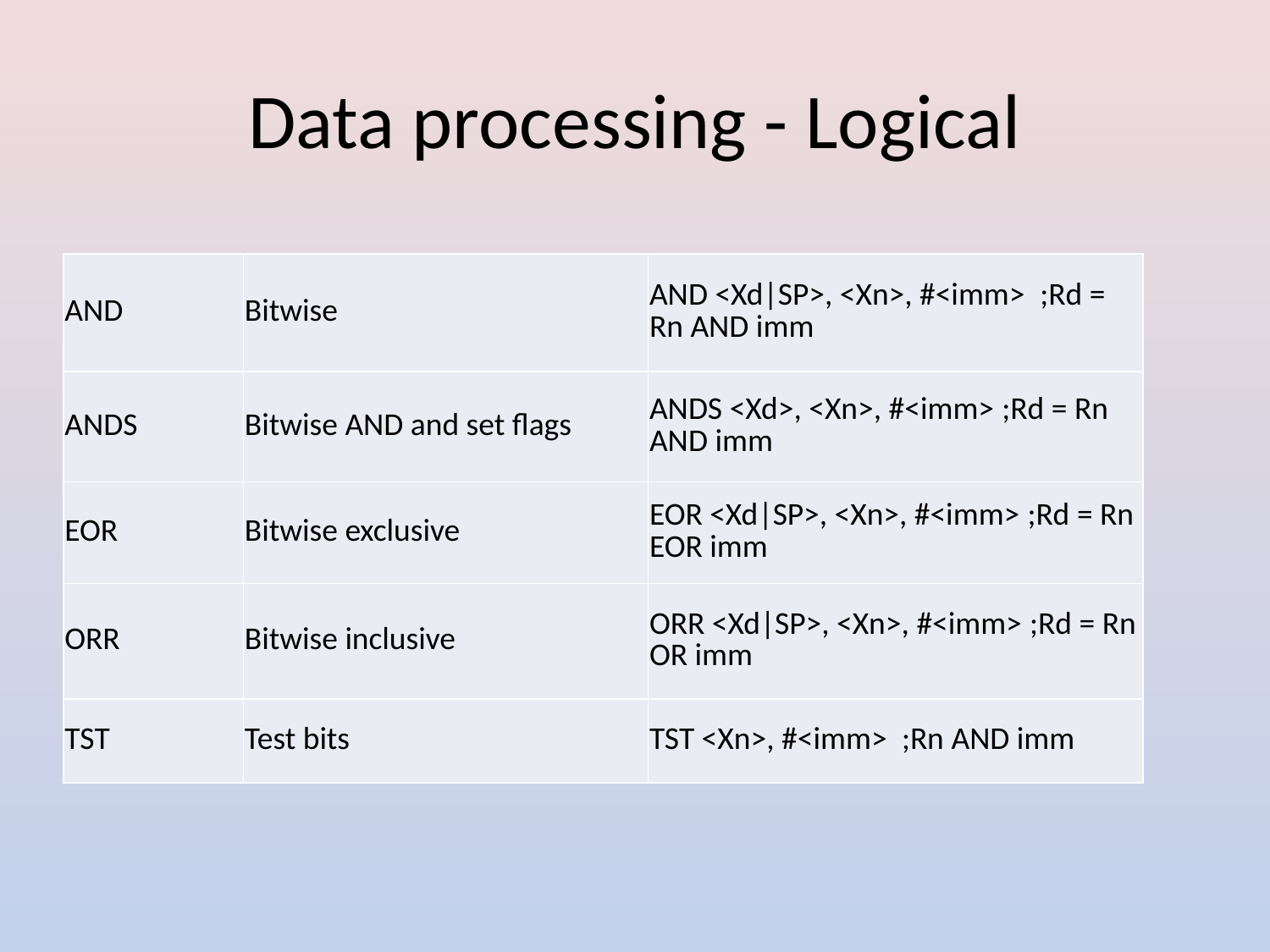

# Data processing - Logical
| AND | Bitwise | AND <Xd|SP>, <Xn>, #<imm>  ;Rd = Rn AND imm |
| --- | --- | --- |
| ANDS | Bitwise AND and set flags | ANDS <Xd>, <Xn>, #<imm> ;Rd = Rn AND imm |
| EOR | Bitwise exclusive | EOR <Xd|SP>, <Xn>, #<imm> ;Rd = Rn EOR imm |
| ORR | Bitwise inclusive | ORR <Xd|SP>, <Xn>, #<imm> ;Rd = Rn OR imm |
| TST | Test bits | TST <Xn>, #<imm>  ;Rn AND imm |